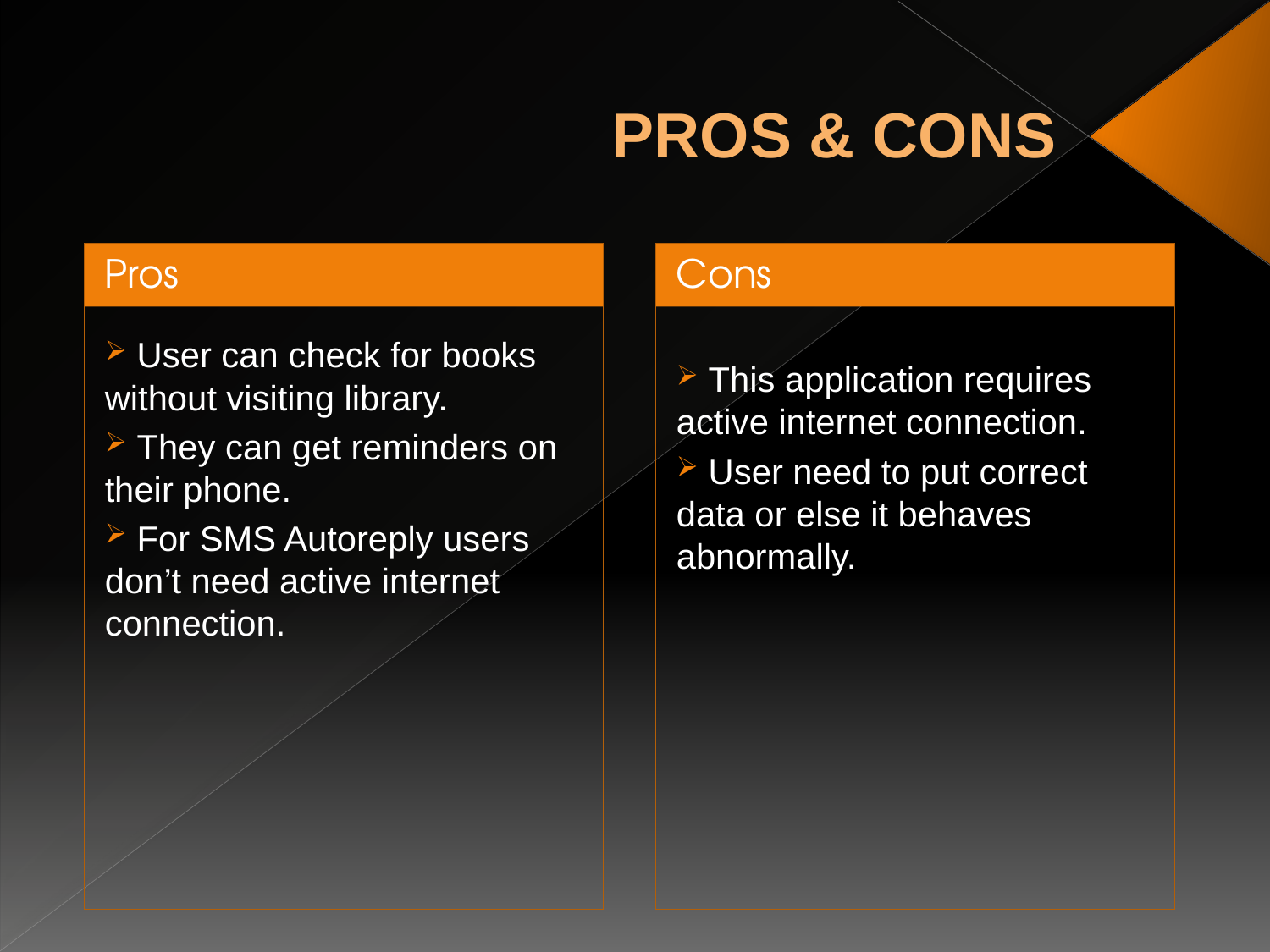

# PROS & CONS

Pros

 User can check for books without visiting library.
 They can get reminders on their phone.
 For SMS Autoreply users don’t need active internet connection.

Cons

 This application requires active internet connection.
 User need to put correct data or else it behaves abnormally.